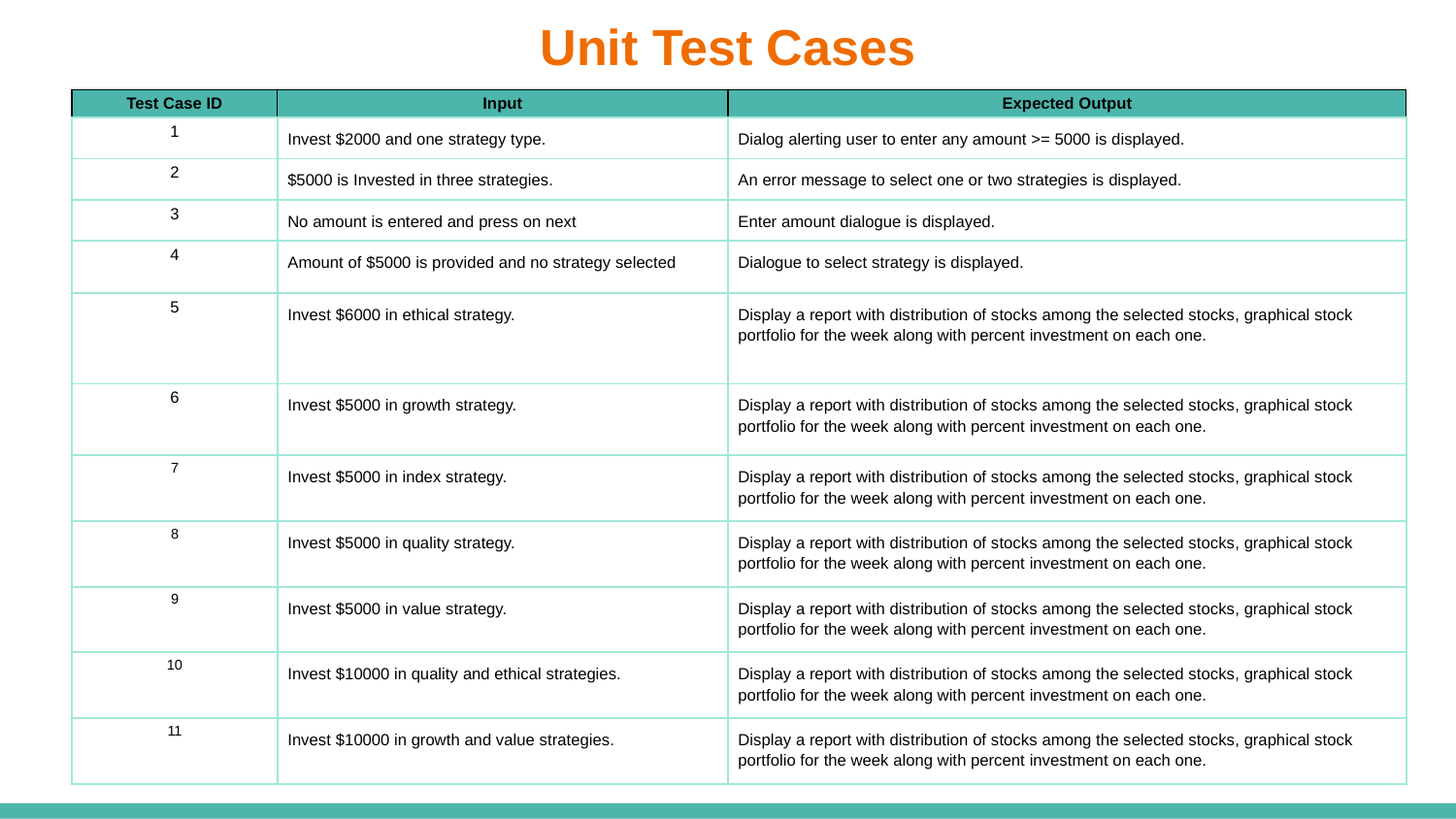

# Unit Test Cases
| Test Case ID | Input | Expected Output |
| --- | --- | --- |
| 1 | Invest $2000 and one strategy type. | Dialog alerting user to enter any amount >= 5000 is displayed. |
| 2 | $5000 is Invested in three strategies. | An error message to select one or two strategies is displayed. |
| 3 | No amount is entered and press on next | Enter amount dialogue is displayed. |
| 4 | Amount of $5000 is provided and no strategy selected | Dialogue to select strategy is displayed. |
| 5 | Invest $6000 in ethical strategy. | Display a report with distribution of stocks among the selected stocks, graphical stock portfolio for the week along with percent investment on each one. |
| 6 | Invest $5000 in growth strategy. | Display a report with distribution of stocks among the selected stocks, graphical stock portfolio for the week along with percent investment on each one. |
| 7 | Invest $5000 in index strategy. | Display a report with distribution of stocks among the selected stocks, graphical stock portfolio for the week along with percent investment on each one. |
| 8 | Invest $5000 in quality strategy. | Display a report with distribution of stocks among the selected stocks, graphical stock portfolio for the week along with percent investment on each one. |
| 9 | Invest $5000 in value strategy. | Display a report with distribution of stocks among the selected stocks, graphical stock portfolio for the week along with percent investment on each one. |
| 10 | Invest $10000 in quality and ethical strategies. | Display a report with distribution of stocks among the selected stocks, graphical stock portfolio for the week along with percent investment on each one. |
| 11 | Invest $10000 in growth and value strategies. | Display a report with distribution of stocks among the selected stocks, graphical stock portfolio for the week along with percent investment on each one. |